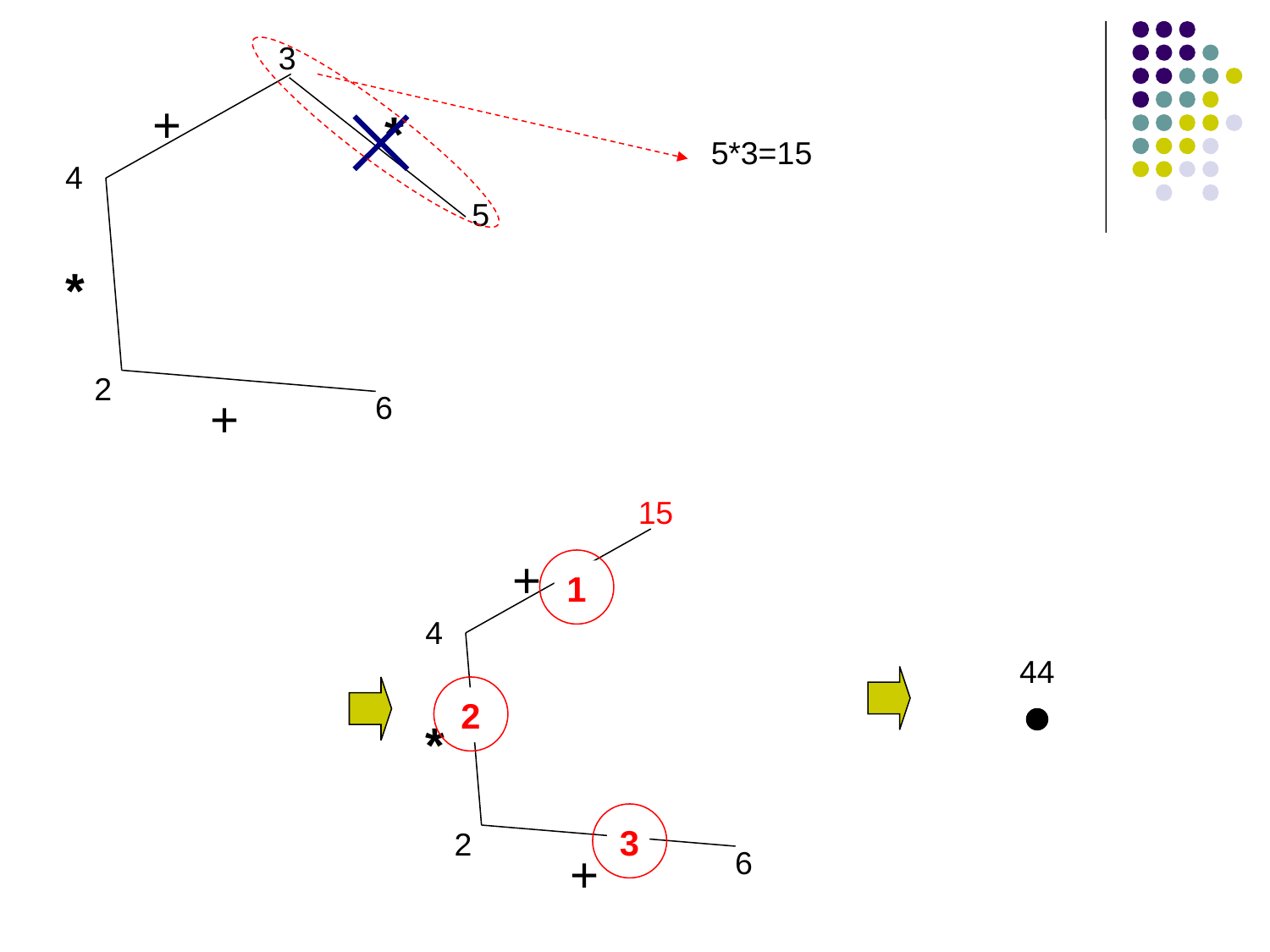

3

+
*

4

5
*
2

+
6

5*3=15

15

+
4

*
2

+
6

1

2

3
44